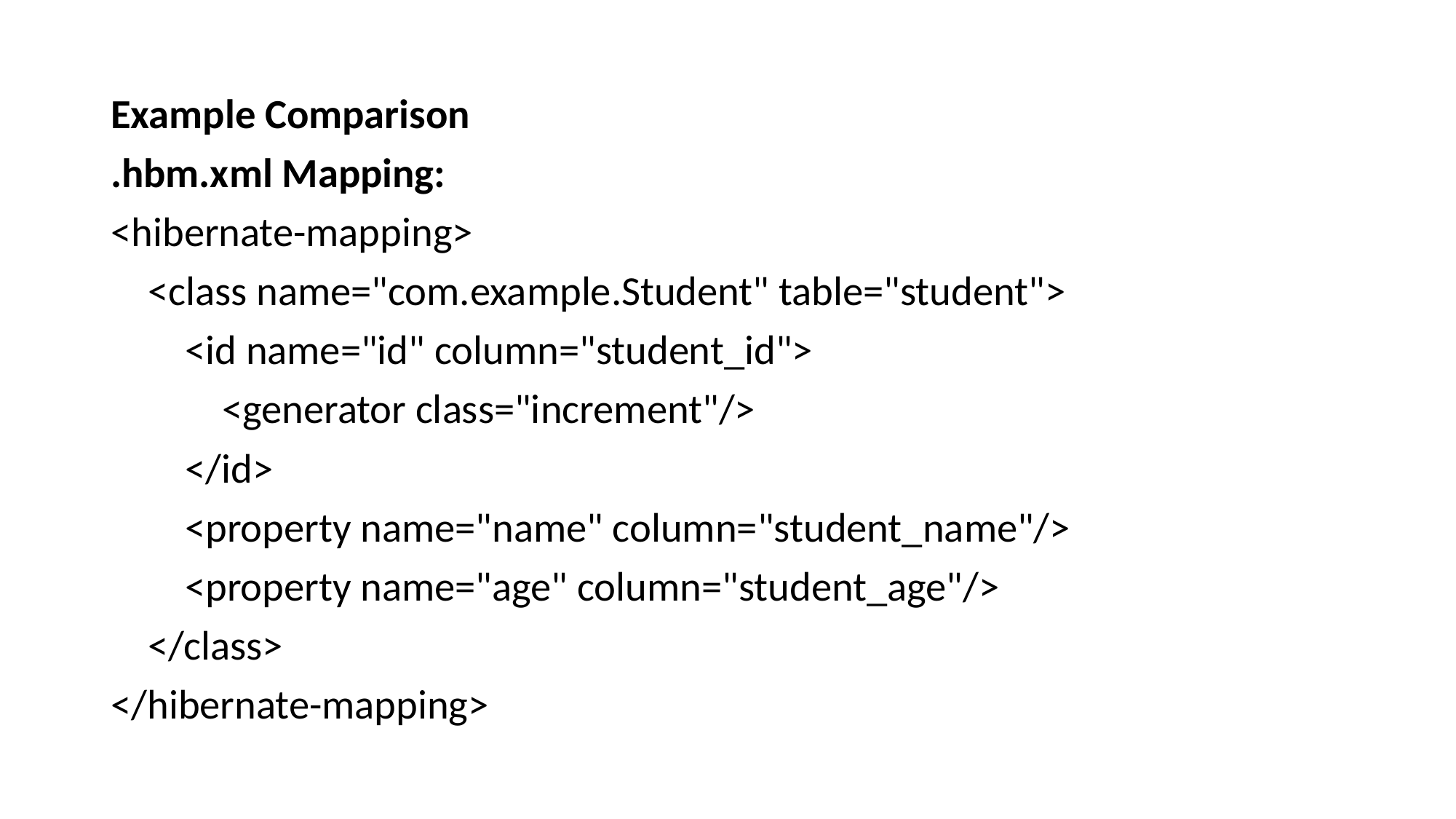

Example Comparison
.hbm.xml Mapping:
<hibernate-mapping>
    <class name="com.example.Student" table="student">
        <id name="id" column="student_id">
            <generator class="increment"/>
        </id>
        <property name="name" column="student_name"/>
        <property name="age" column="student_age"/>
    </class>
</hibernate-mapping>